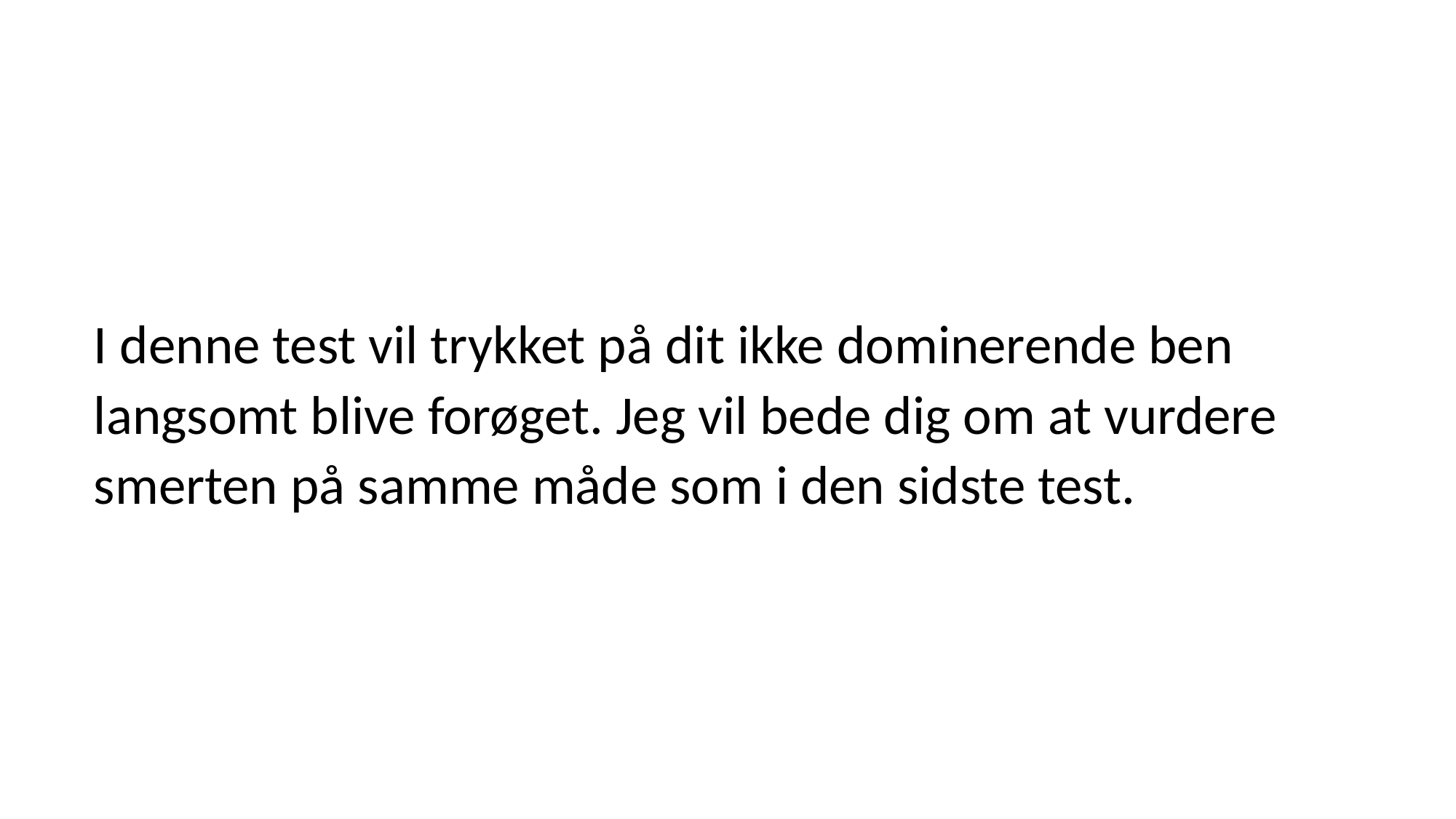

I denne test vil trykket på dit ikke dominerende ben langsomt blive forøget. Jeg vil bede dig om at vurdere smerten på samme måde som i den sidste test.